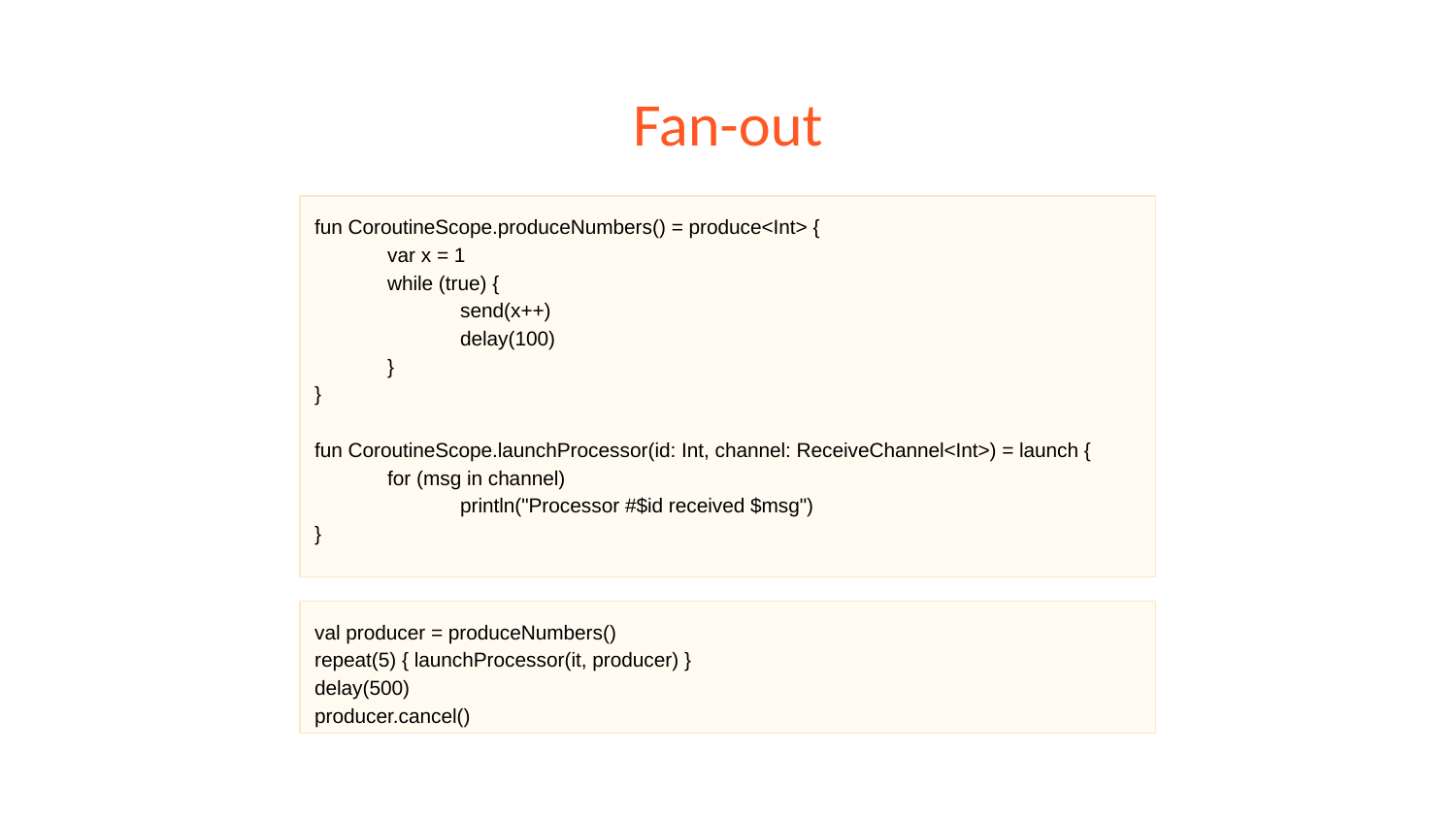

# Fan-out
fun CoroutineScope.produceNumbers() = produce<Int> {
var x = 1
while (true) {
send(x++)
delay(100)
}
}

fun CoroutineScope.launchProcessor(id: Int, channel: ReceiveChannel<Int>) = launch {
for (msg in channel)
println("Processor #$id received $msg")
}

val producer = produceNumbers()
repeat(5) { launchProcessor(it, producer) }
delay(500)
producer.cancel()